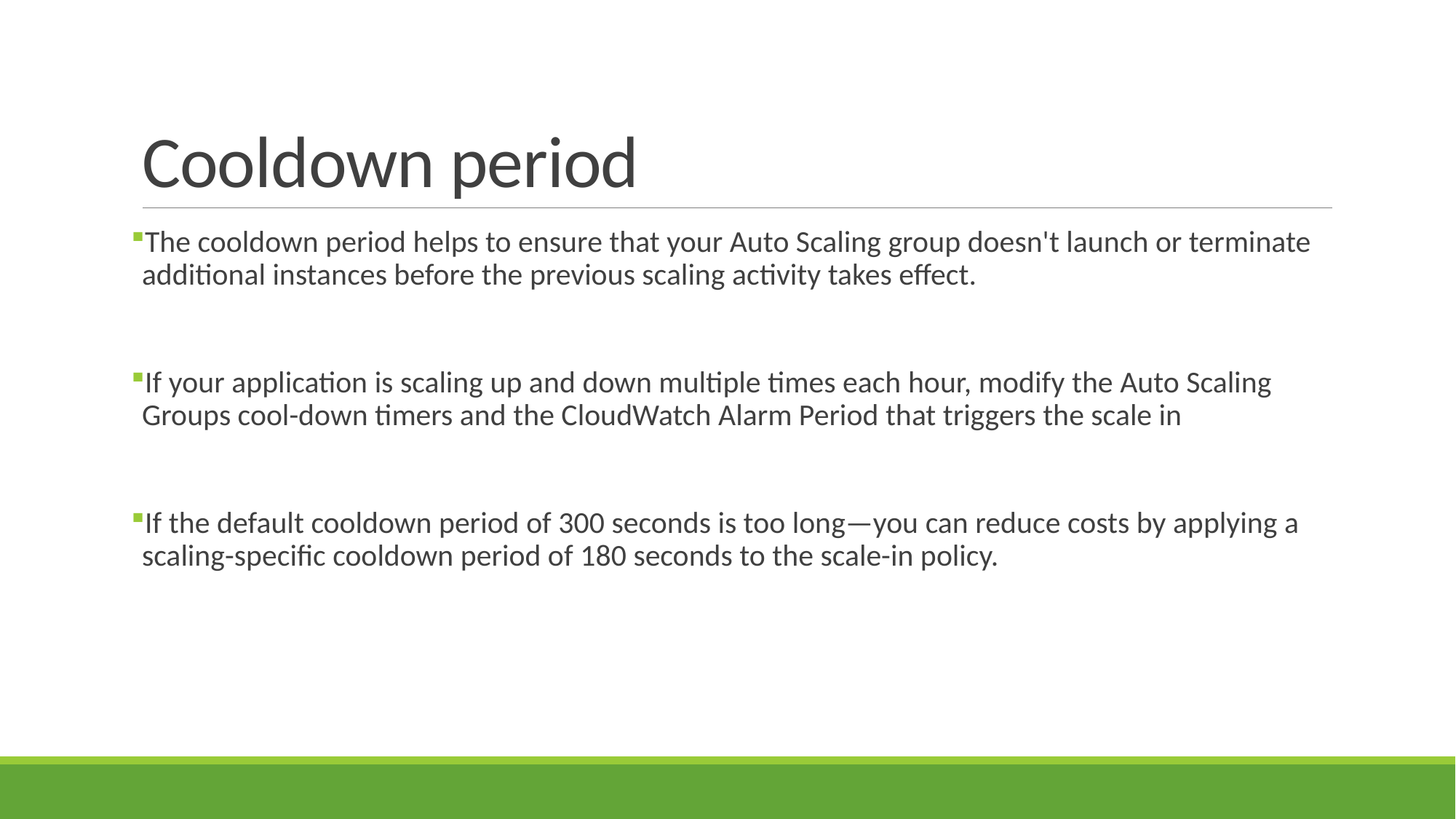

# Cooldown period
The cooldown period helps to ensure that your Auto Scaling group doesn't launch or terminate additional instances before the previous scaling activity takes effect.

If your application is scaling up and down multiple times each hour, modify the Auto Scaling Groups cool-down timers and the CloudWatch Alarm Period that triggers the scale in

If the default cooldown period of 300 seconds is too long—you can reduce costs by applying a scaling-specific cooldown period of 180 seconds to the scale-in policy.